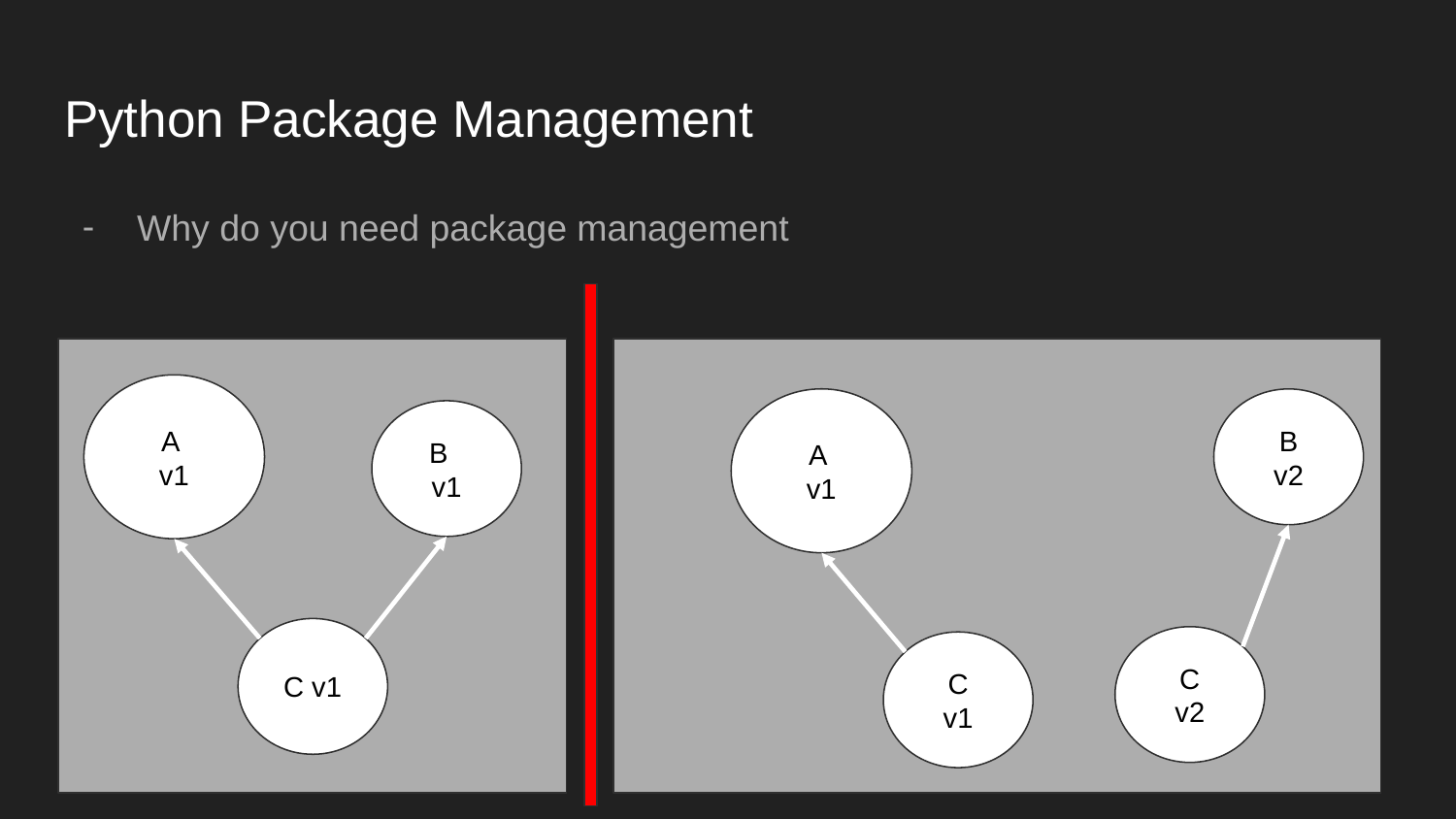

# Python Package Management
Why do you need package management

A
v1
A
v1
B
v2
B
v1
C v1
C
v2
C
v1